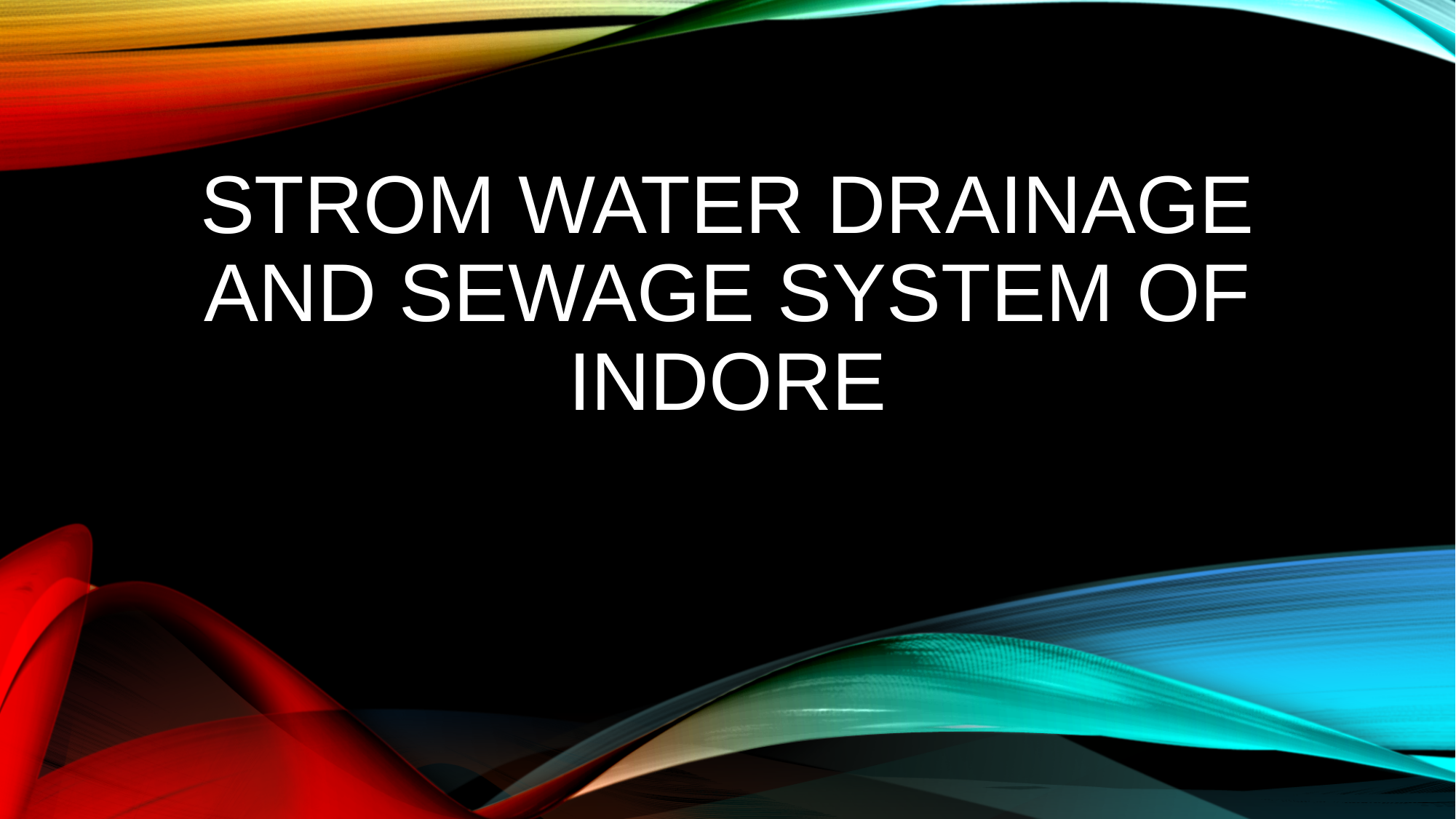

# Strom water drainage and sewage system of indore